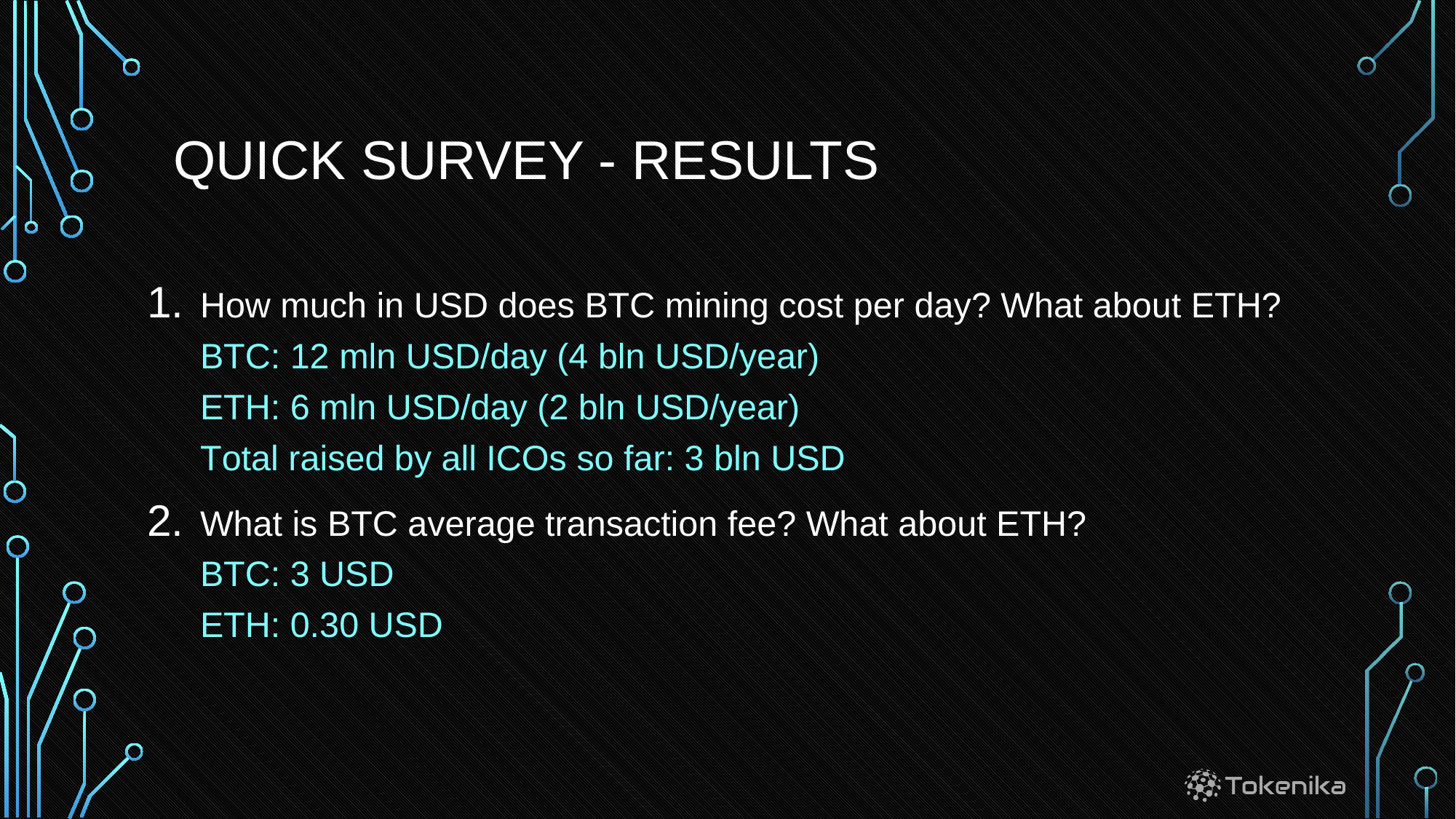

# QUICK SURVEY - ResultS
How much in USD does BTC mining cost per day? What about ETH?
BTC: 12 mln USD/day (4 bln USD/year)
ETH: 6 mln USD/day (2 bln USD/year)
Total raised by all ICOs so far: 3 bln USD
What is BTC average transaction fee? What about ETH?
BTC: 3 USD
ETH: 0.30 USD